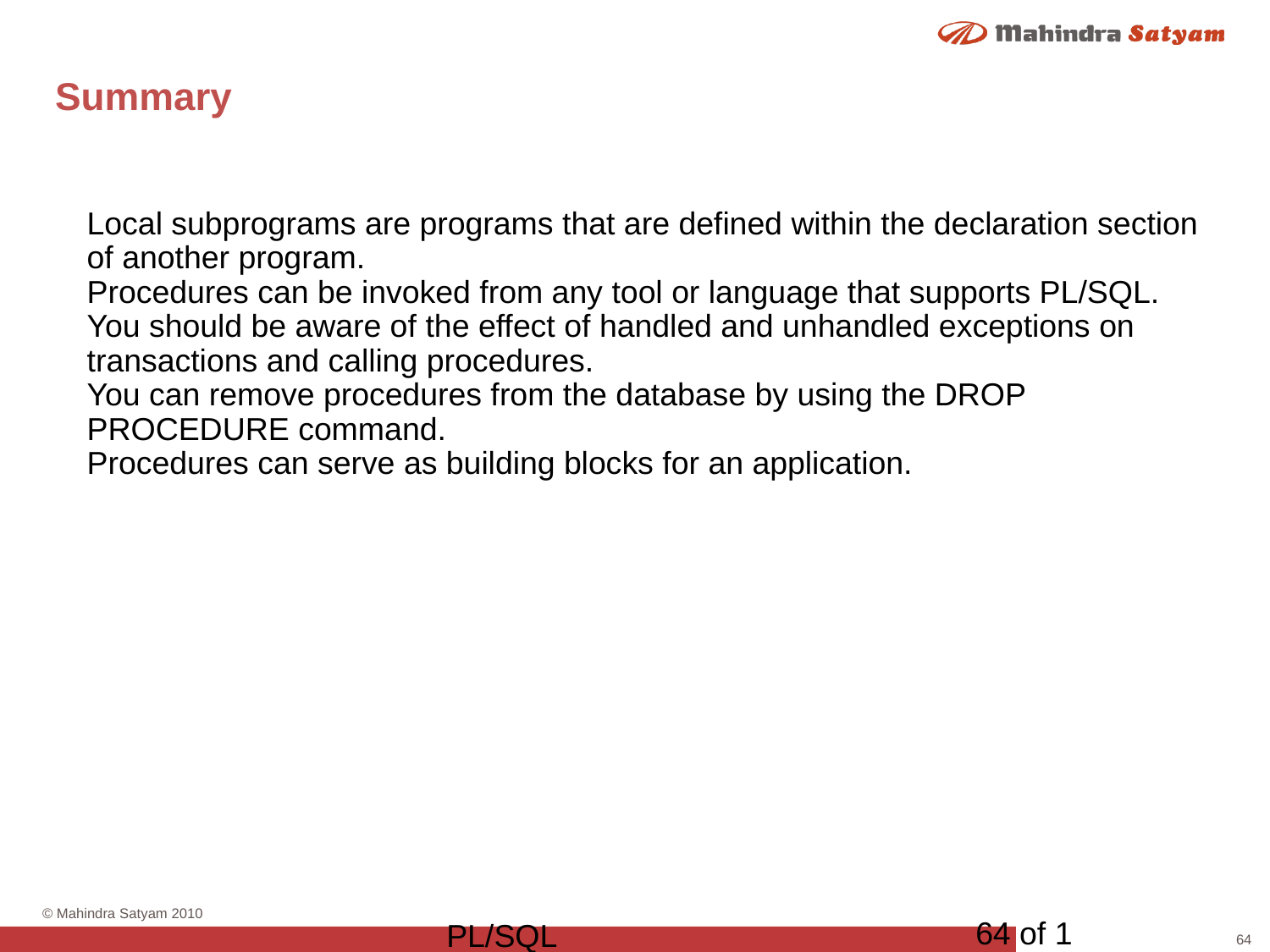

# Summary
Local subprograms are programs that are defined within the declaration section of another program.
Procedures can be invoked from any tool or language that supports PL/SQL.
You should be aware of the effect of handled and unhandled exceptions on transactions and calling procedures.
You can remove procedures from the database by using the DROP PROCEDURE command.
Procedures can serve as building blocks for an application.
64 of 1
PL/SQL